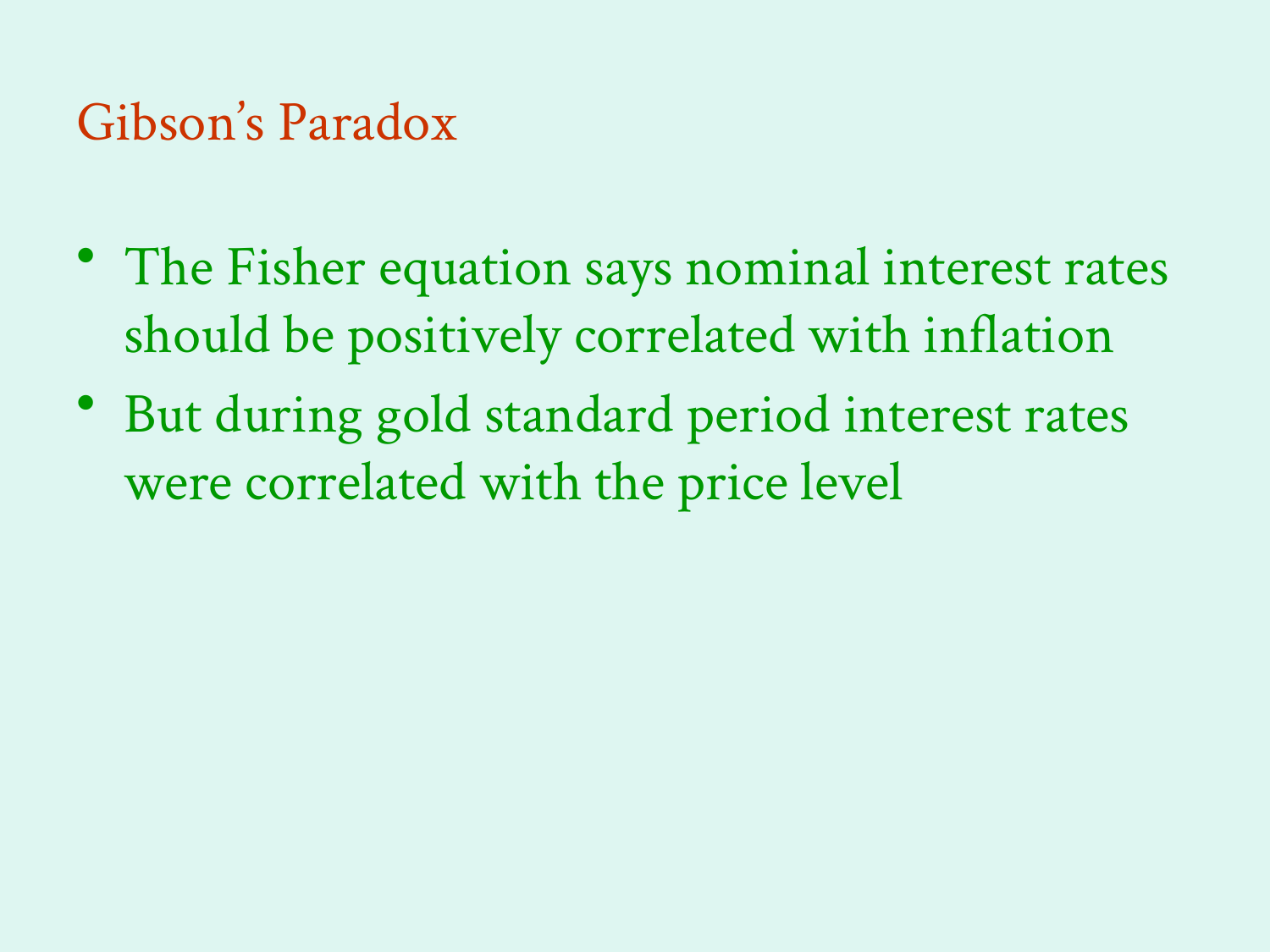

# Gibson’s Paradox
The Fisher equation says nominal interest rates should be positively correlated with inflation
But during gold standard period interest rates were correlated with the price level